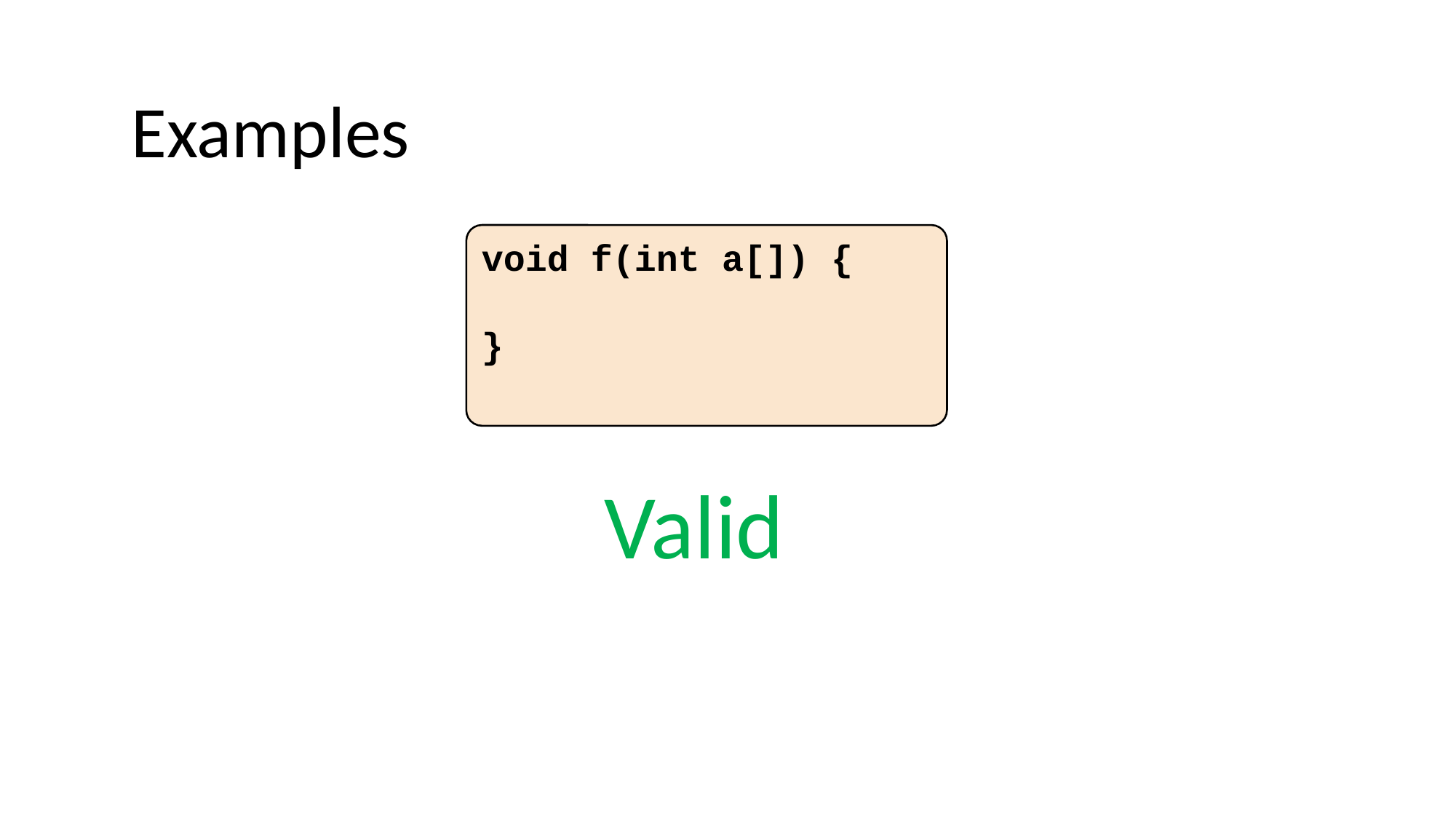

Examples
void f(int a[]) {

}
Valid